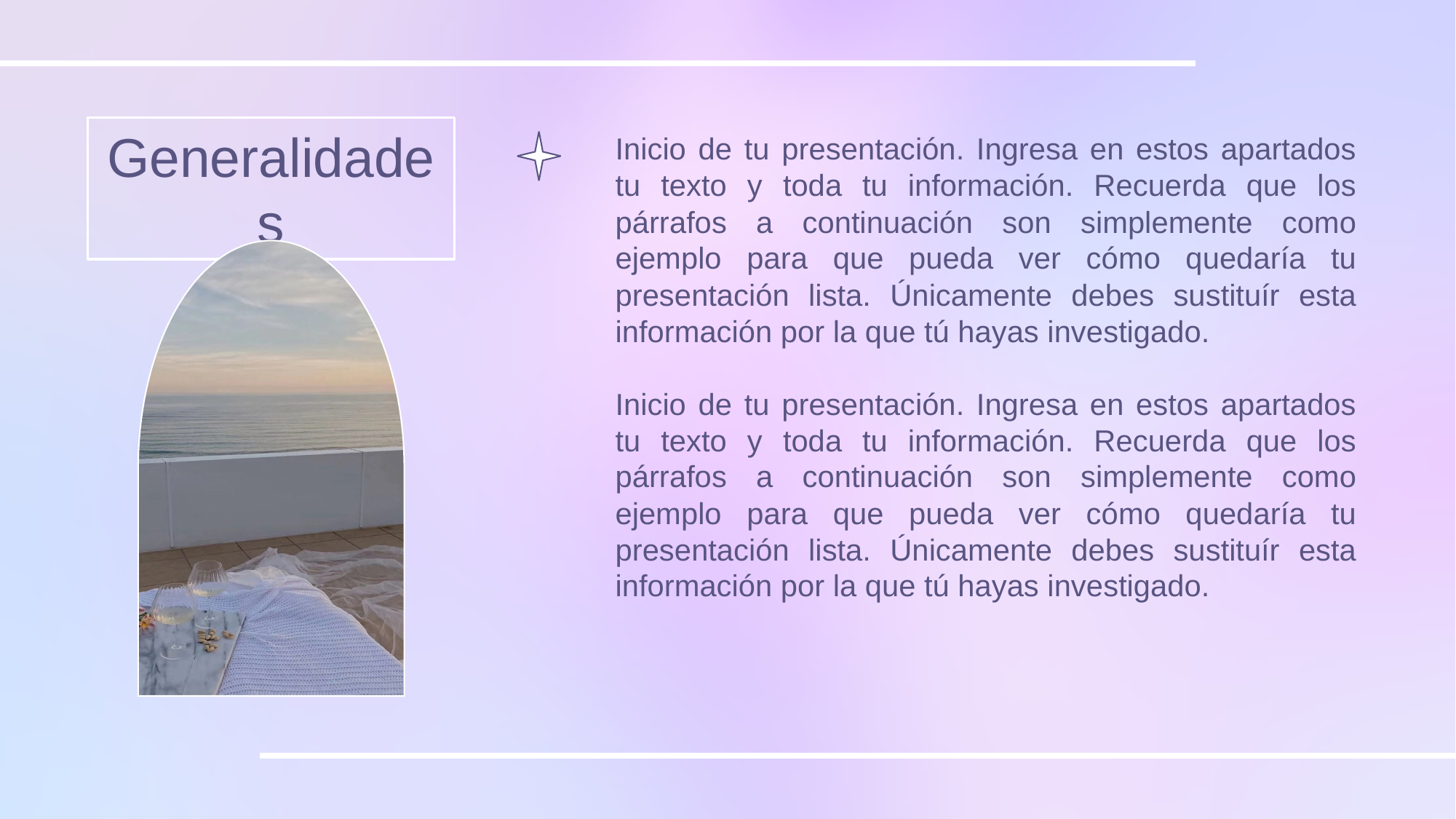

Generalidades
Inicio de tu presentación. Ingresa en estos apartados tu texto y toda tu información. Recuerda que los párrafos a continuación son simplemente como ejemplo para que pueda ver cómo quedaría tu presentación lista. Únicamente debes sustituír esta información por la que tú hayas investigado.

Inicio de tu presentación. Ingresa en estos apartados tu texto y toda tu información. Recuerda que los párrafos a continuación son simplemente como ejemplo para que pueda ver cómo quedaría tu presentación lista. Únicamente debes sustituír esta información por la que tú hayas investigado.